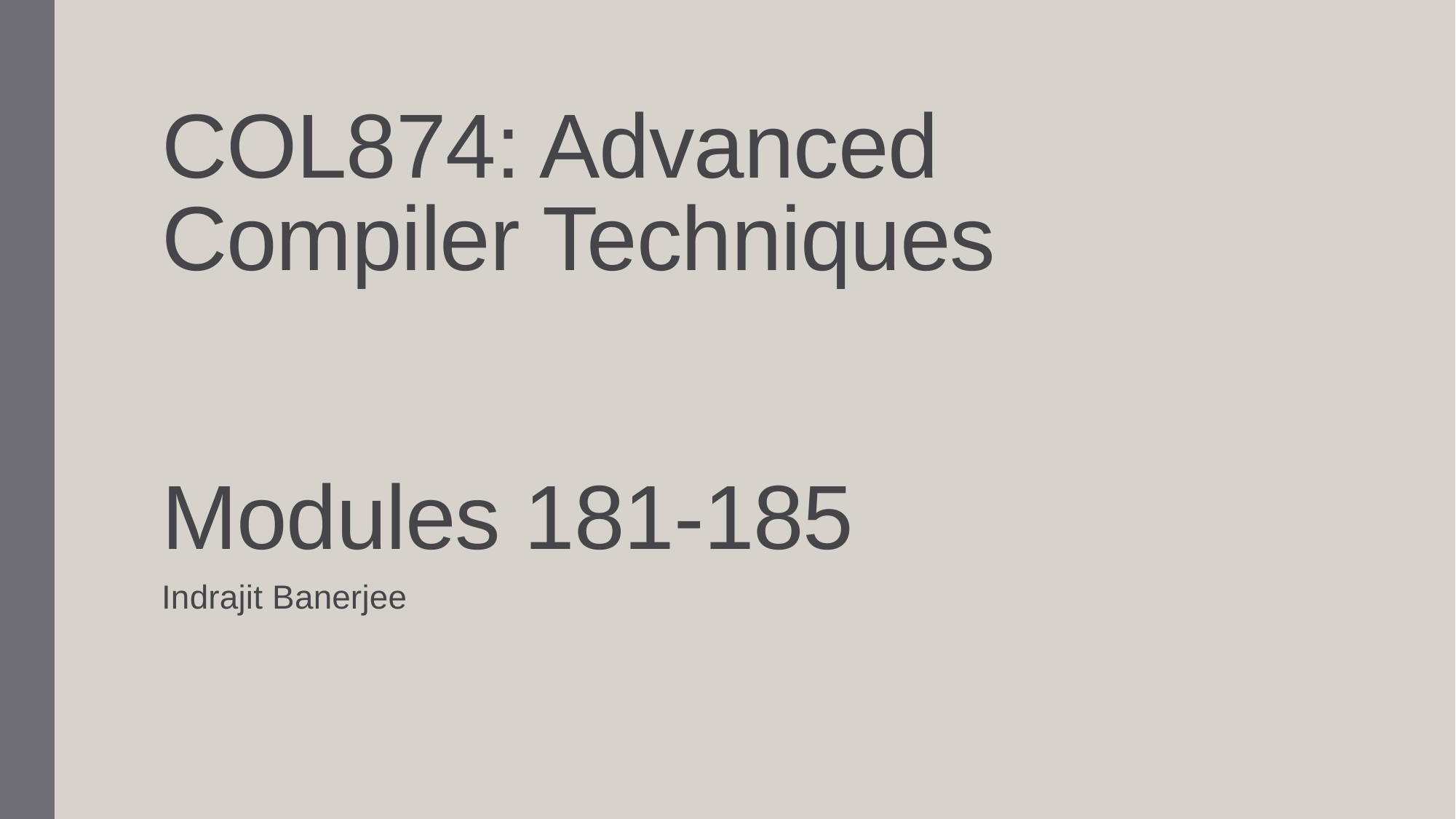

# COL874: Advanced Compiler Techniques Modules 181-185
Indrajit Banerjee